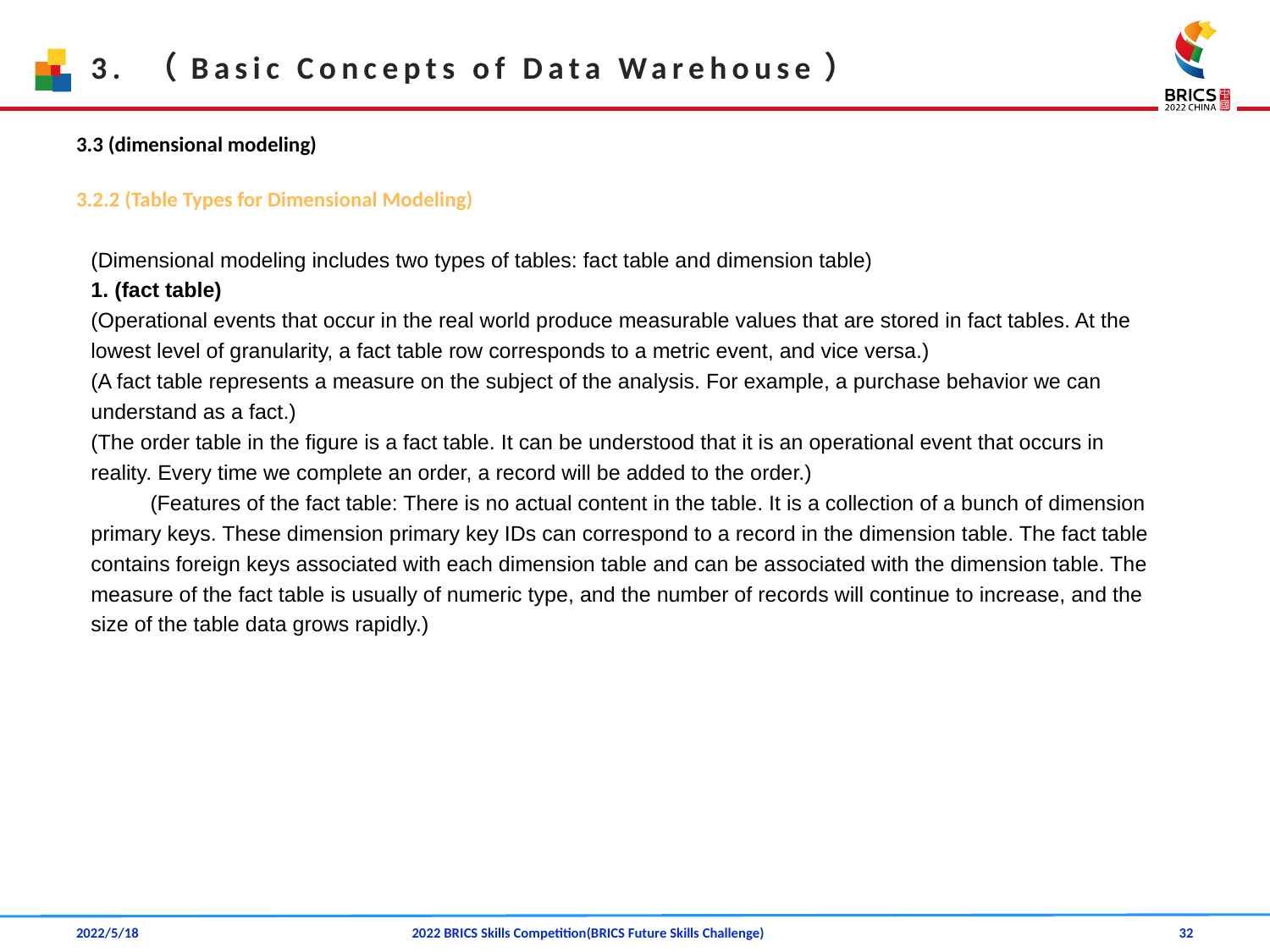

3. （Basic Concepts of Data Warehouse）
3.3 (dimensional modeling)

3.2.2 (Table Types for Dimensional Modeling)

(Dimensional modeling includes two types of tables: fact table and dimension table)
1. (fact table)
(Operational events that occur in the real world produce measurable values that are stored in fact tables. At the lowest level of granularity, a fact table row corresponds to a metric event, and vice versa.)
(A fact table represents a measure on the subject of the analysis. For example, a purchase behavior we can understand as a fact.)
(The order table in the figure is a fact table. It can be understood that it is an operational event that occurs in reality. Every time we complete an order, a record will be added to the order.)
          (Features of the fact table: There is no actual content in the table. It is a collection of a bunch of dimension primary keys. These dimension primary key IDs can correspond to a record in the dimension table. The fact table contains foreign keys associated with each dimension table and can be associated with the dimension table. The measure of the fact table is usually of numeric type, and the number of records will continue to increase, and the size of the table data grows rapidly.)
2022/5/18
2022 BRICS Skills Competition(BRICS Future Skills Challenge)
32